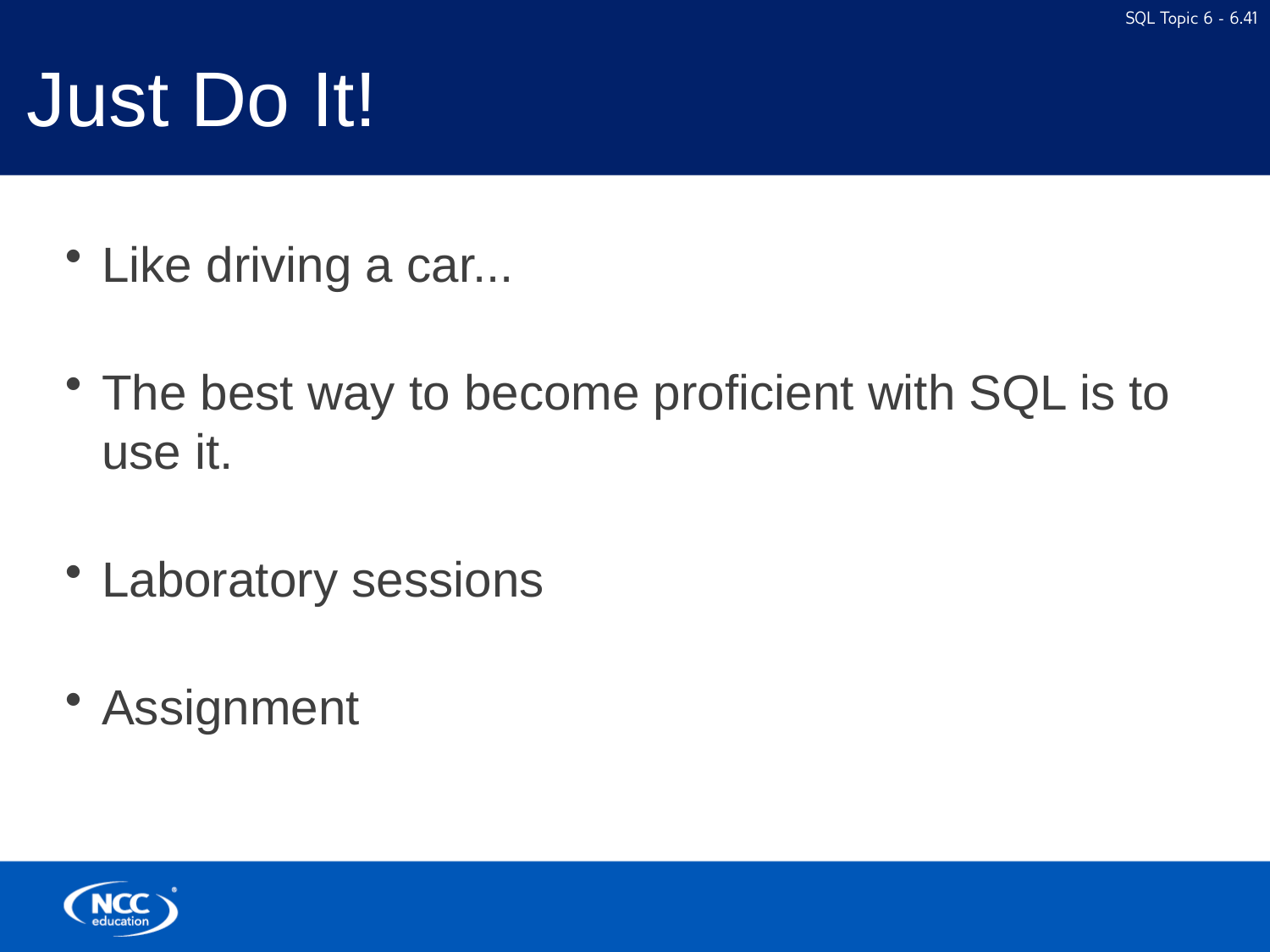

# Just Do It!
Like driving a car...

The best way to become proficient with SQL is to use it.

Laboratory sessions

Assignment